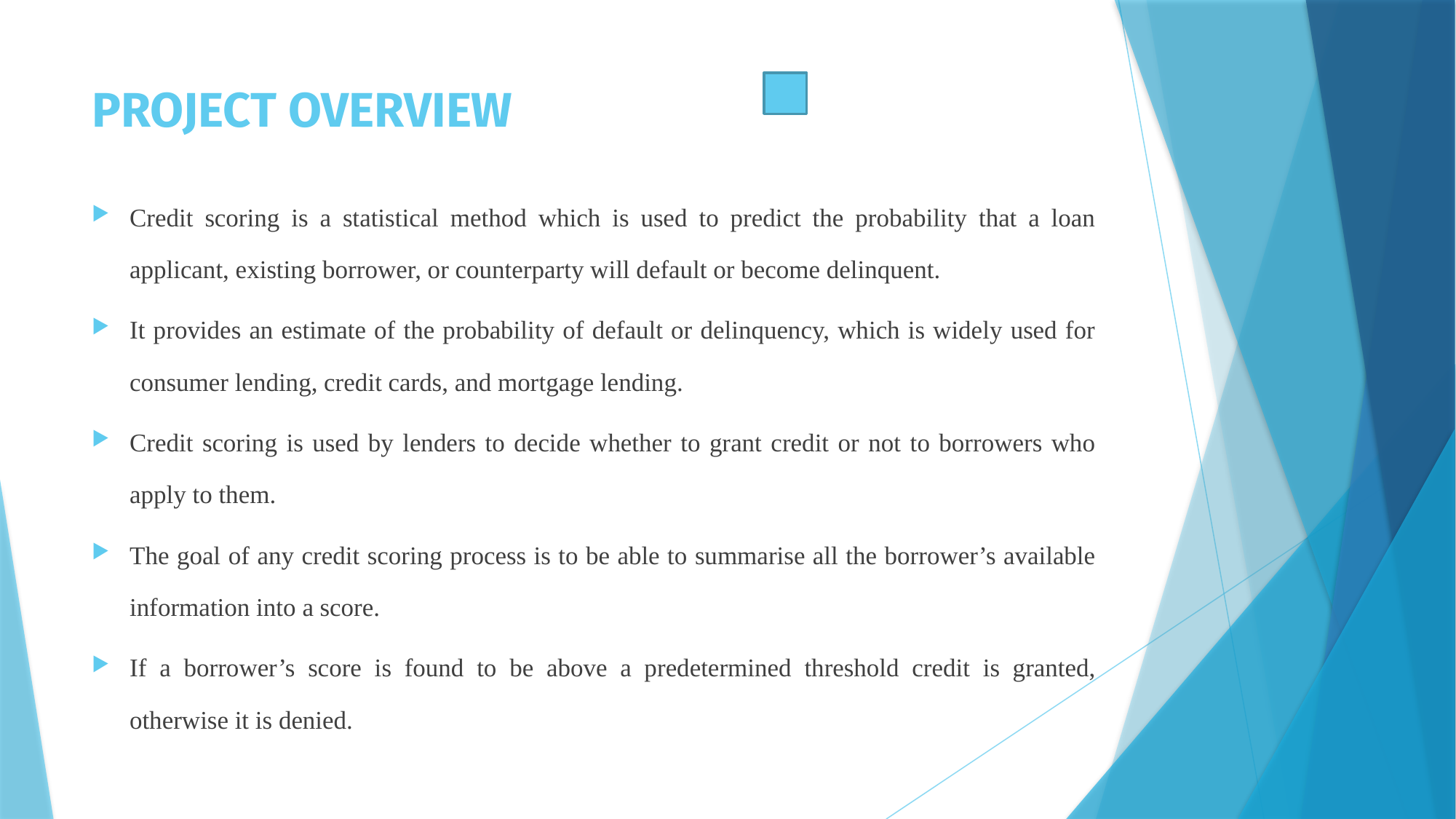

# PROJECT OVERVIEW

Credit scoring is a statistical method which is used to predict the probability that a loan applicant, existing borrower, or counterparty will default or become delinquent.
It provides an estimate of the probability of default or delinquency, which is widely used for consumer lending, credit cards, and mortgage lending.
Credit scoring is used by lenders to decide whether to grant credit or not to borrowers who apply to them.
The goal of any credit scoring process is to be able to summarise all the borrower’s available information into a score.
If a borrower’s score is found to be above a predetermined threshold credit is granted, otherwise it is denied.